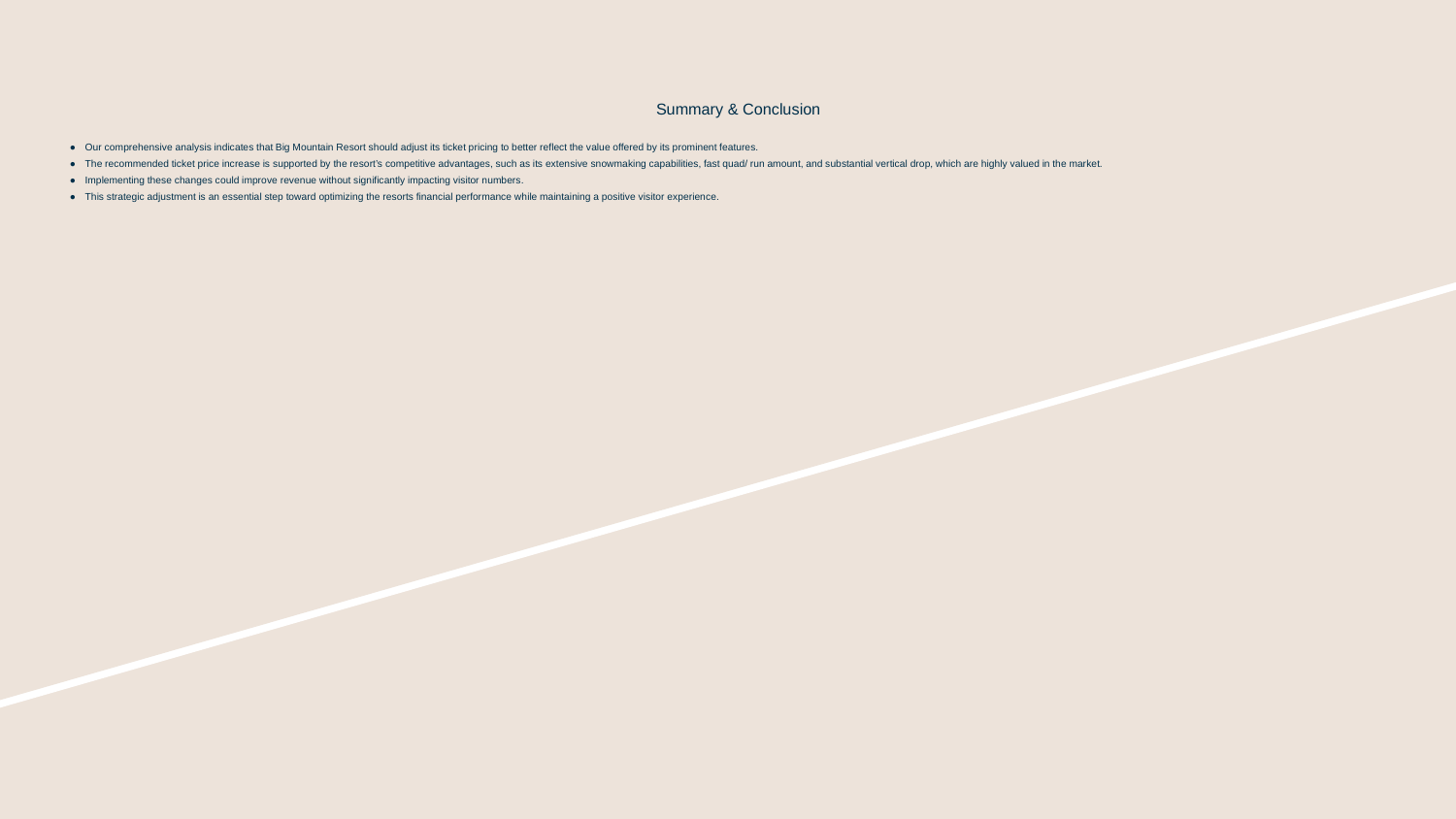

# Summary & Conclusion

Our comprehensive analysis indicates that Big Mountain Resort should adjust its ticket pricing to better reflect the value offered by its prominent features.
The recommended ticket price increase is supported by the resort’s competitive advantages, such as its extensive snowmaking capabilities, fast quad/ run amount, and substantial vertical drop, which are highly valued in the market.
Implementing these changes could improve revenue without significantly impacting visitor numbers.
This strategic adjustment is an essential step toward optimizing the resorts financial performance while maintaining a positive visitor experience.